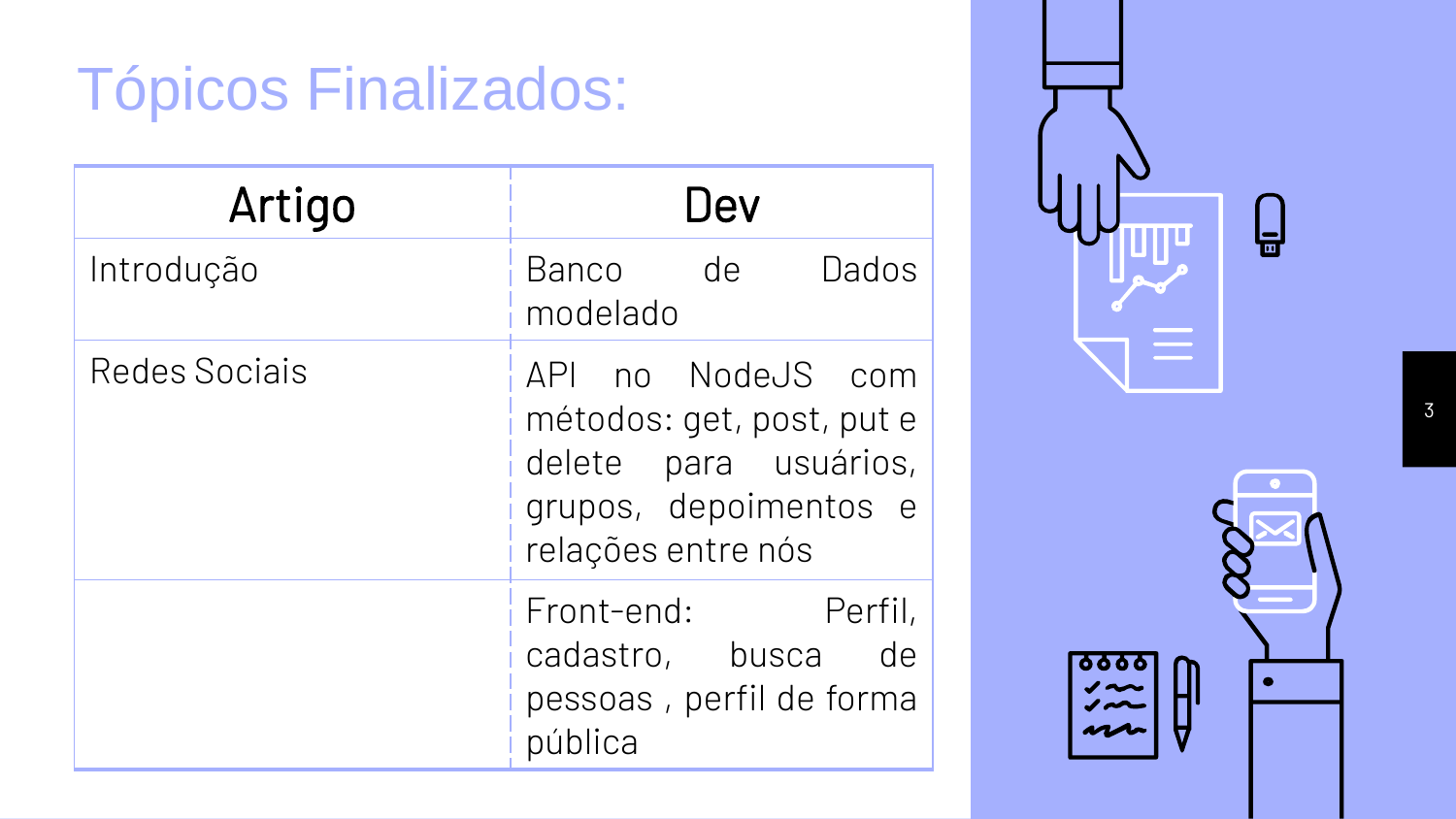

# Tópicos Finalizados:
| Artigo | Dev |
| --- | --- |
| Introdução | Banco de Dados modelado |
| Redes Sociais | API no NodeJS com métodos: get, post, put e delete para usuários, grupos, depoimentos e relações entre nós |
|  | Front-end: Perfil, cadastro, busca de pessoas , perfil de forma pública |
3